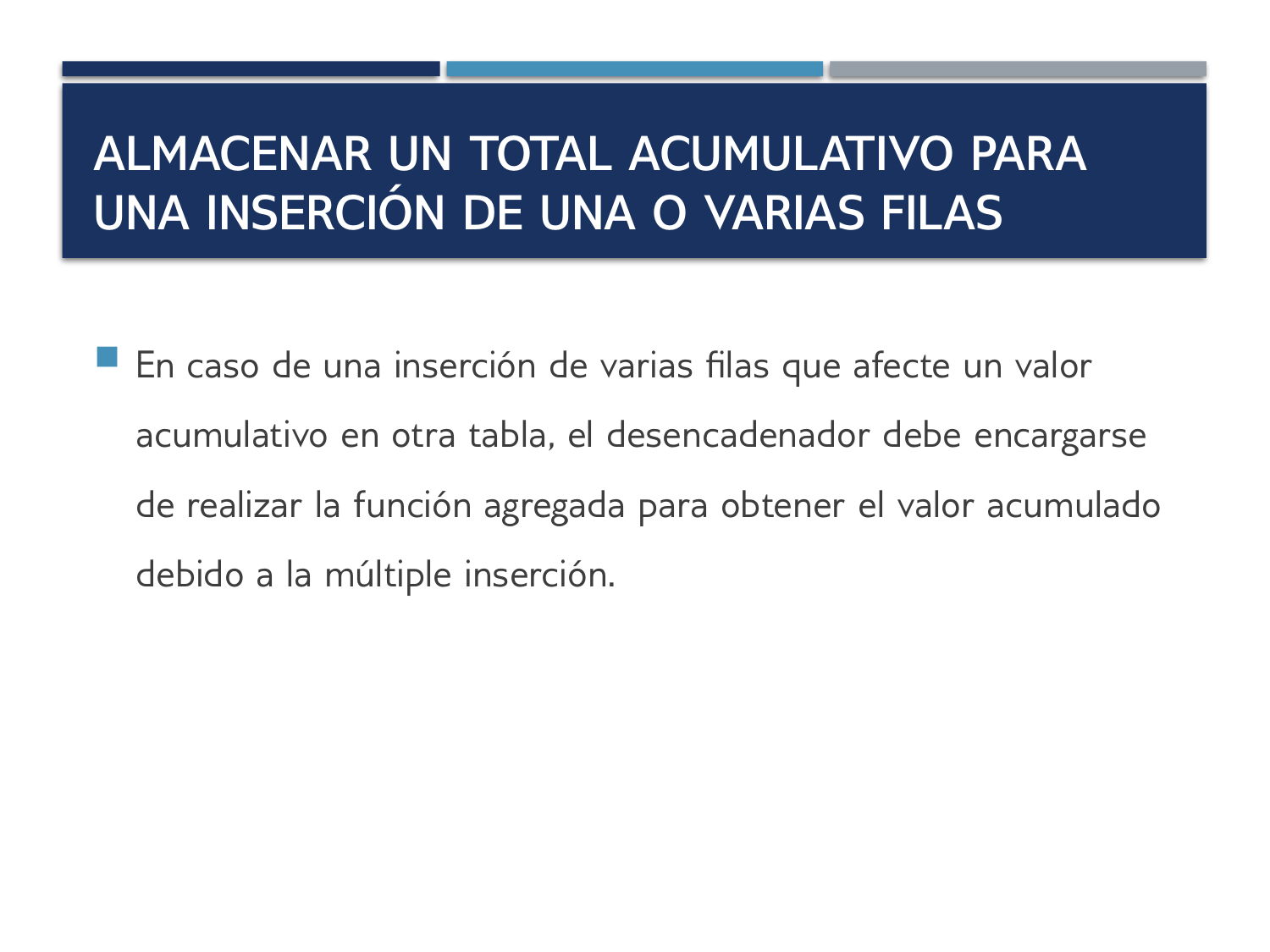

# Almacenar un total acumulativo para una inserción de una o varias filas
En caso de una inserción de varias filas que afecte un valor acumulativo en otra tabla, el desencadenador debe encargarse de realizar la función agregada para obtener el valor acumulado debido a la múltiple inserción.